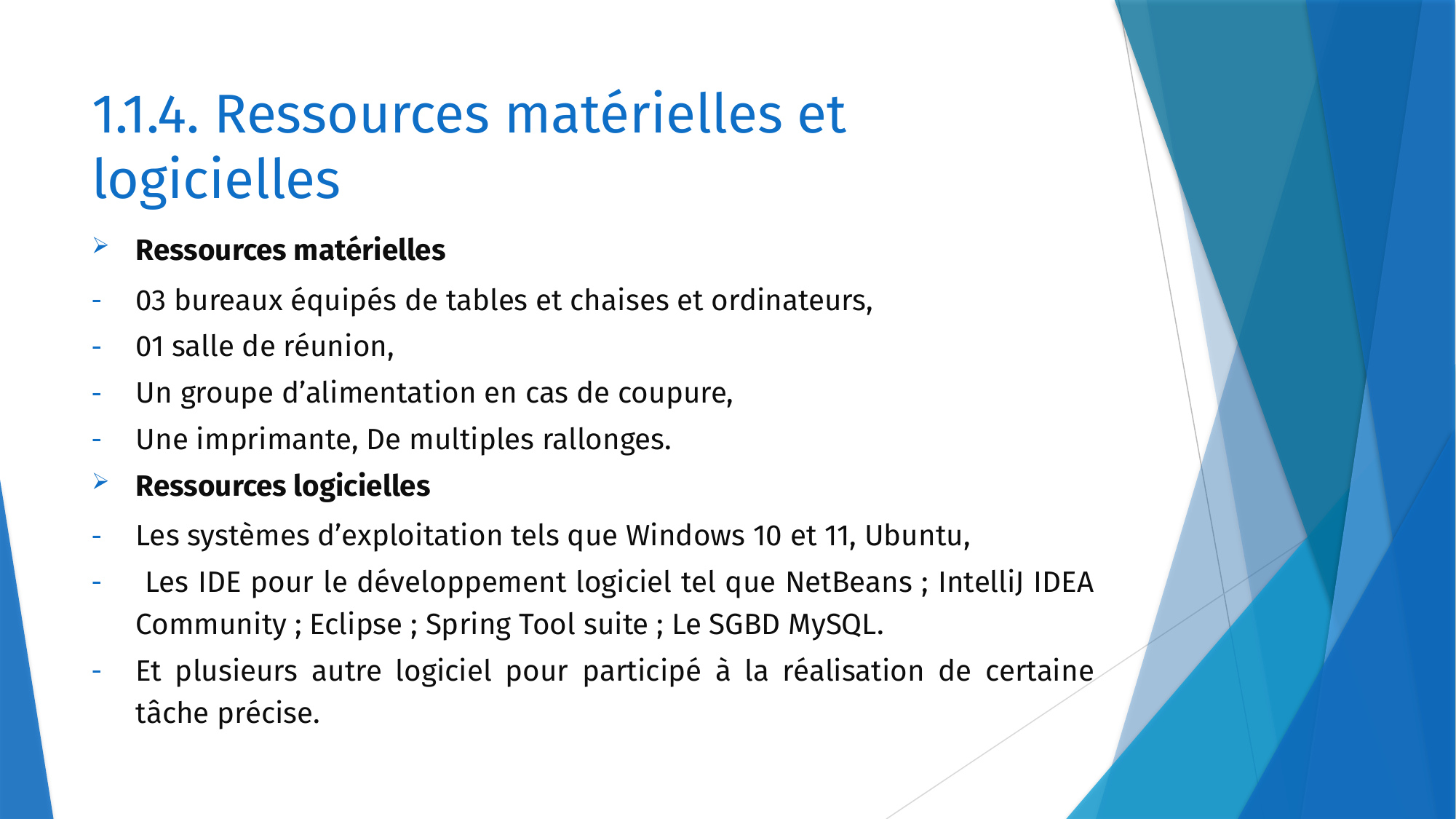

# 1.1.4. Ressources matérielles et logicielles
Ressources matérielles
03 bureaux équipés de tables et chaises et ordinateurs,
01 salle de réunion,
Un groupe d’alimentation en cas de coupure,
Une imprimante, De multiples rallonges.
Ressources logicielles
Les systèmes d’exploitation tels que Windows 10 et 11, Ubuntu,
 Les IDE pour le développement logiciel tel que NetBeans ; IntelliJ IDEA Community ; Eclipse ; Spring Tool suite ; Le SGBD MySQL.
Et plusieurs autre logiciel pour participé à la réalisation de certaine tâche précise.